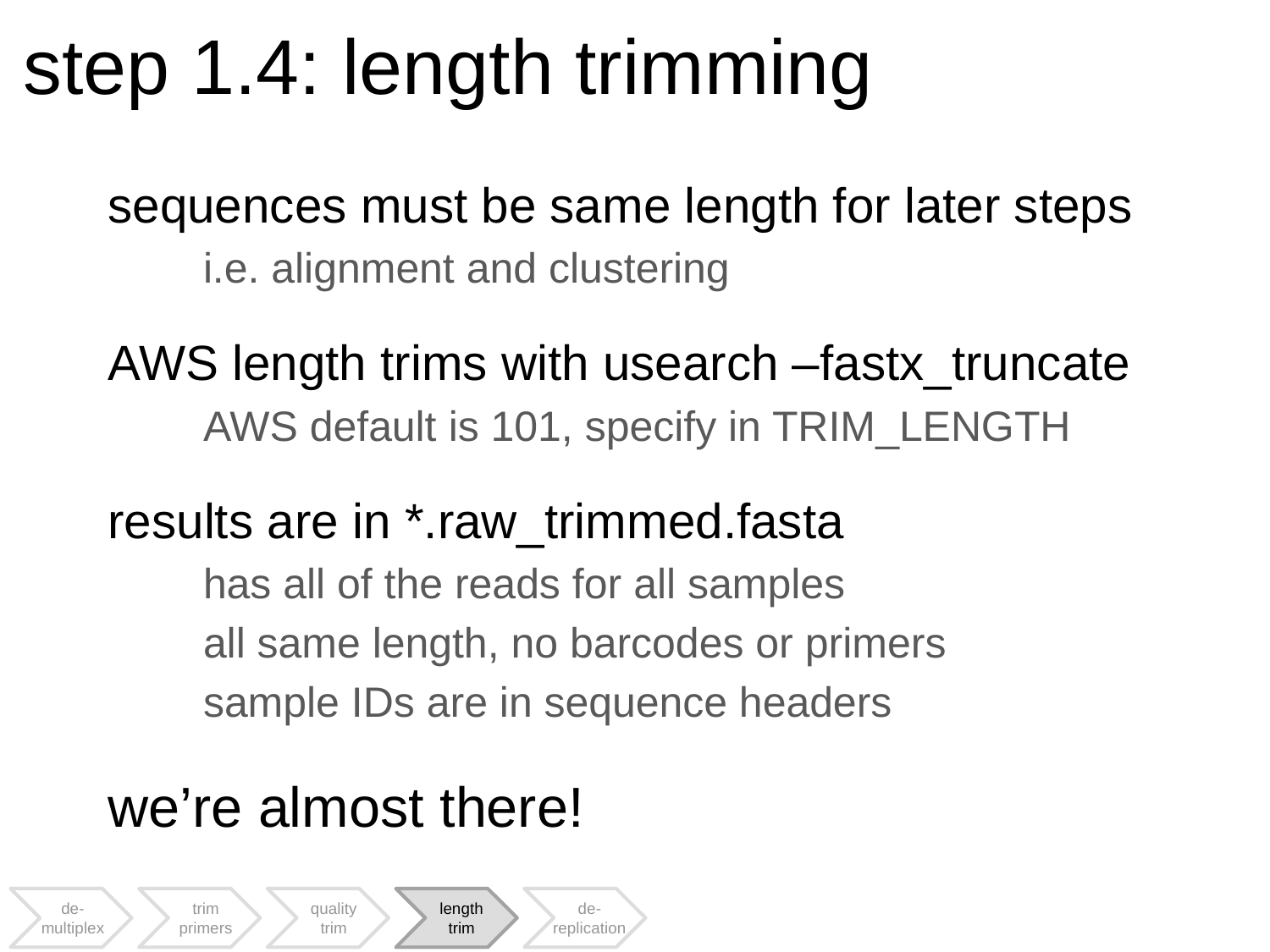

# step 1.4: length trimming
sequences must be same length for later steps
i.e. alignment and clustering
AWS length trims with usearch –fastx_truncate
AWS default is 101, specify in TRIM_LENGTH
results are in *.raw_trimmed.fasta
has all of the reads for all samples
all same length, no barcodes or primers
sample IDs are in sequence headers
we’re almost there!

de-multiplex
trim primers
quality
trim
length
trim
de-replication